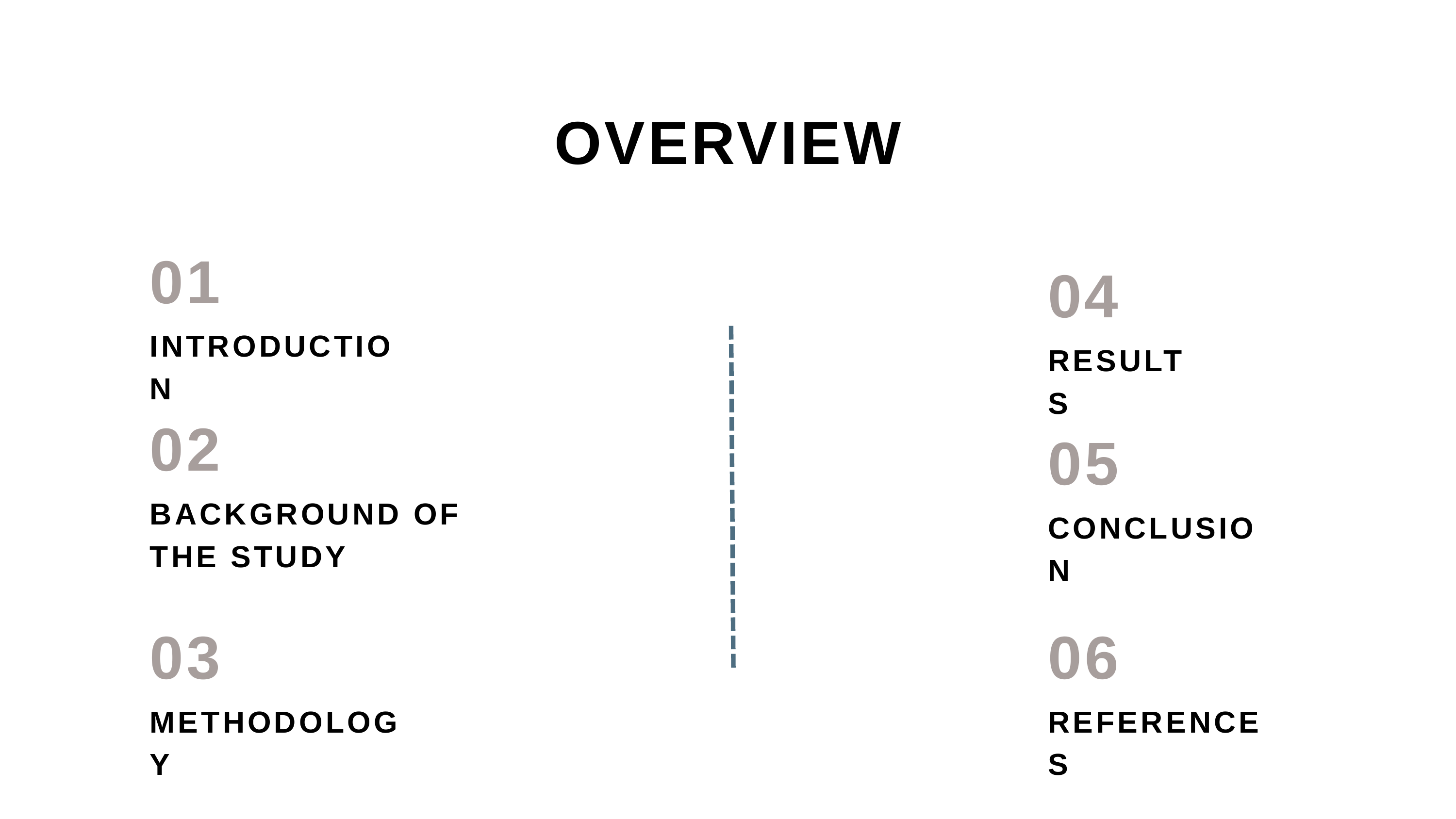

OVERVIEW
01
04
INTRODUCTION

RESULTS
02
05
BACKGROUND OF THE STUDY
CONCLUSION
03
06
METHODOLOGY
REFERENCES